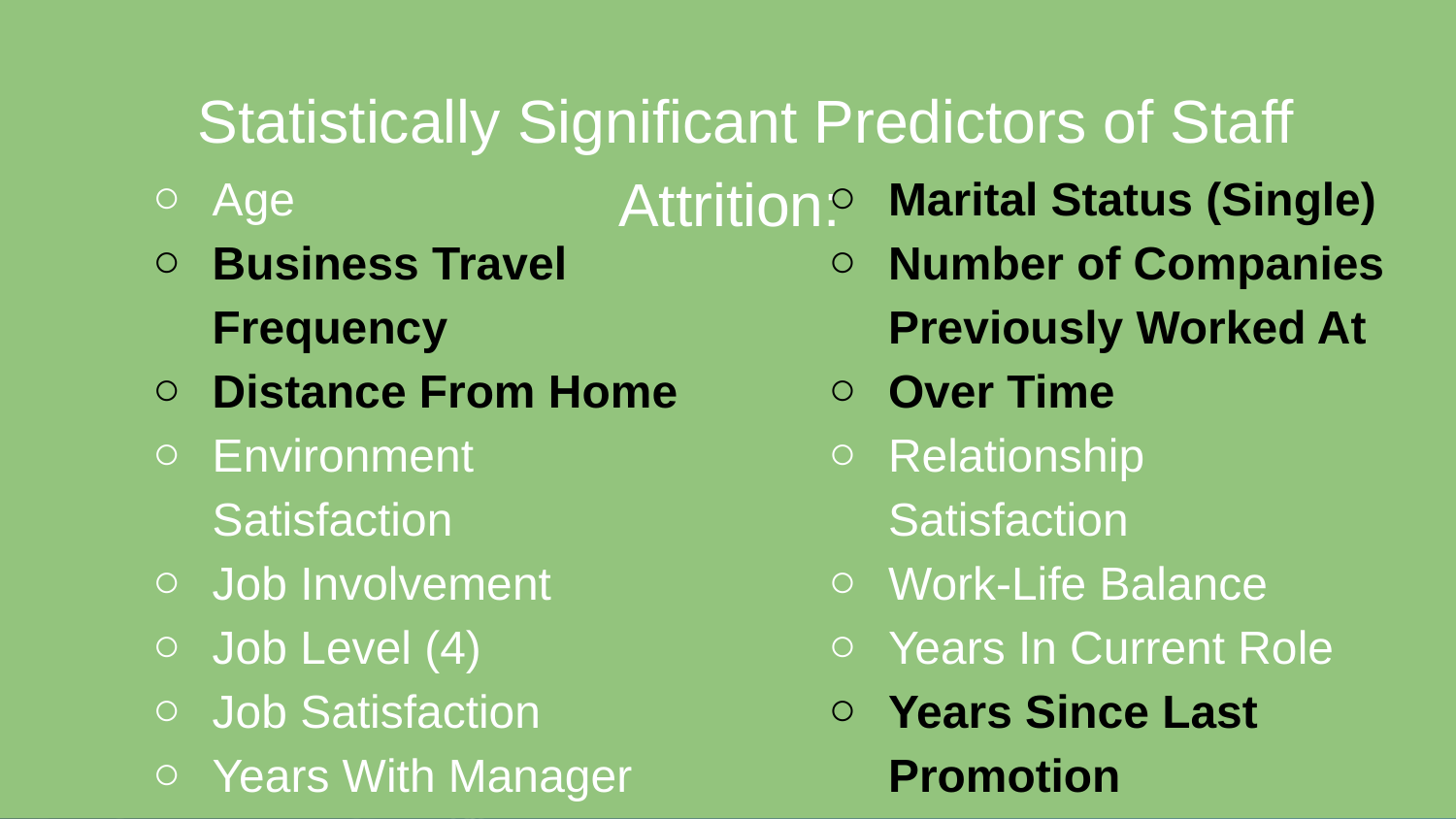

Statistically Significant Predictors of Staff Attrition:
Age
Business Travel Frequency
Distance From Home
Environment Satisfaction
Job Involvement
Job Level (4)
Job Satisfaction
Years With Manager
Marital Status (Single)
Number of Companies Previously Worked At
Over Time
Relationship Satisfaction
Work-Life Balance
Years In Current Role
Years Since Last Promotion